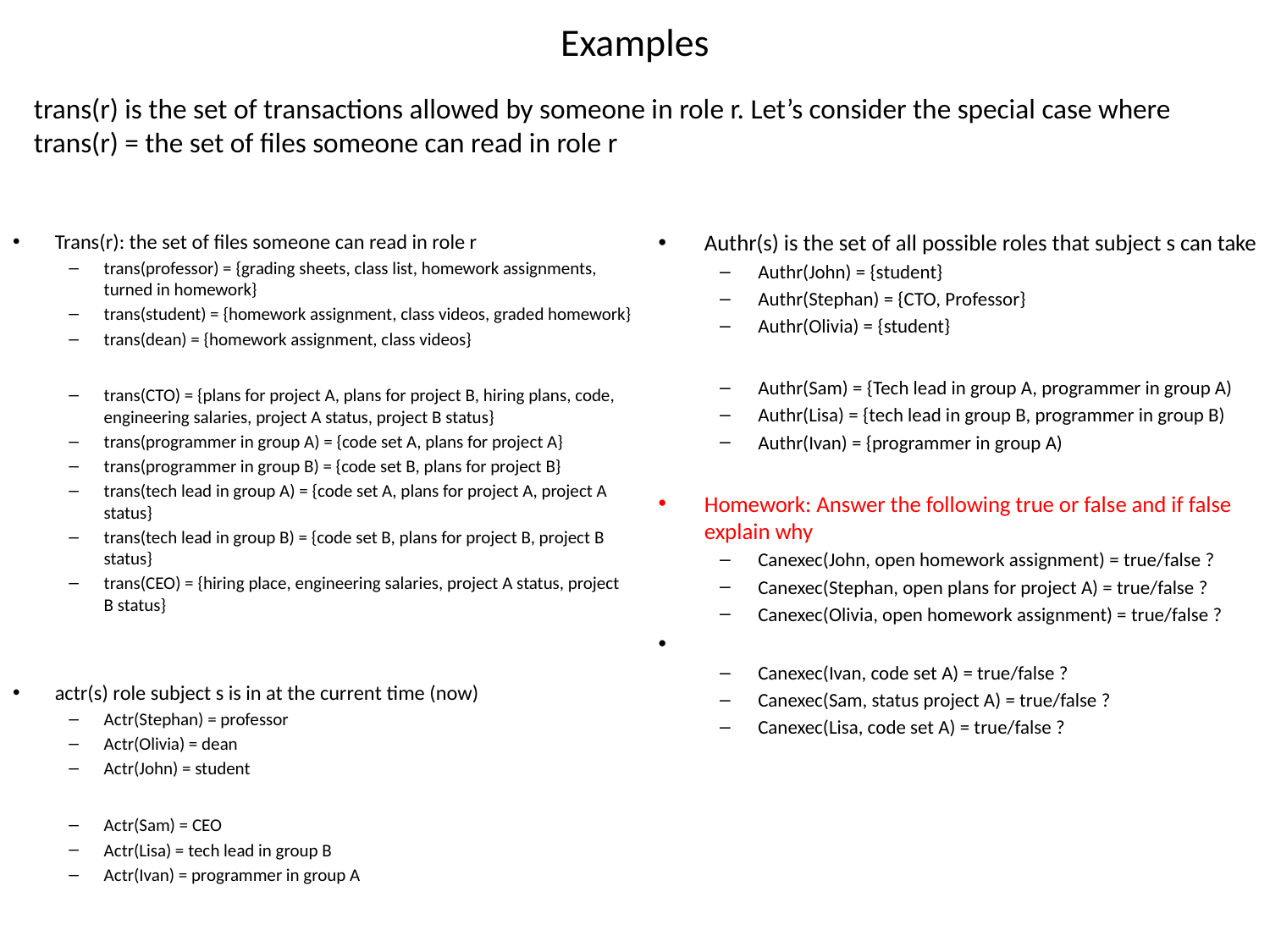

# Examples
trans(r) is the set of transactions allowed by someone in role r. Let’s consider the special case where
trans(r) = the set of files someone can read in role r
Trans(r): the set of files someone can read in role r
trans(professor) = {grading sheets, class list, homework assignments, turned in homework}
trans(student) = {homework assignment, class videos, graded homework}
trans(dean) = {homework assignment, class videos}

trans(CTO) = {plans for project A, plans for project B, hiring plans, code, engineering salaries, project A status, project B status}
trans(programmer in group A) = {code set A, plans for project A}
trans(programmer in group B) = {code set B, plans for project B}
trans(tech lead in group A) = {code set A, plans for project A, project A status}
trans(tech lead in group B) = {code set B, plans for project B, project B status}
trans(CEO) = {hiring place, engineering salaries, project A status, project B status}

actr(s) role subject s is in at the current time (now)
Actr(Stephan) = professor
Actr(Olivia) = dean
Actr(John) = student

Actr(Sam) = CEO
Actr(Lisa) = tech lead in group B
Actr(Ivan) = programmer in group A

Authr(s) is the set of all possible roles that subject s can take
Authr(John) = {student}
Authr(Stephan) = {CTO, Professor}
Authr(Olivia) = {student}

Authr(Sam) = {Tech lead in group A, programmer in group A)
Authr(Lisa) = {tech lead in group B, programmer in group B)
Authr(Ivan) = {programmer in group A)

Homework: Answer the following true or false and if false explain why
Canexec(John, open homework assignment) = true/false ?
Canexec(Stephan, open plans for project A) = true/false ?
Canexec(Olivia, open homework assignment) = true/false ?

Canexec(Ivan, code set A) = true/false ?
Canexec(Sam, status project A) = true/false ?
Canexec(Lisa, code set A) = true/false ?